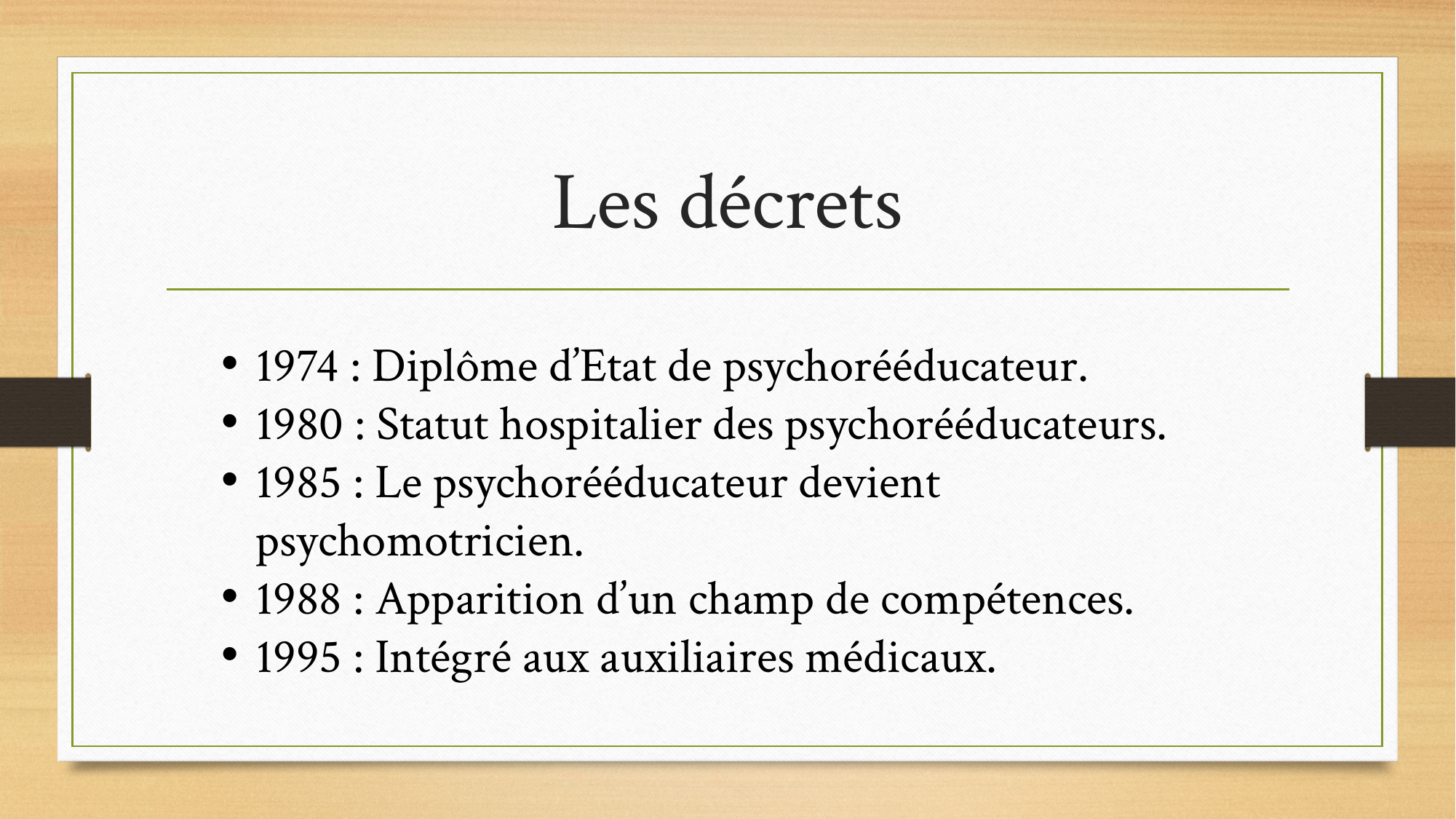

# Les décrets
1974 : Diplôme d’Etat de psychorééducateur.
1980 : Statut hospitalier des psychorééducateurs.
1985 : Le psychorééducateur devient psychomotricien.
1988 : Apparition d’un champ de compétences.
1995 : Intégré aux auxiliaires médicaux.